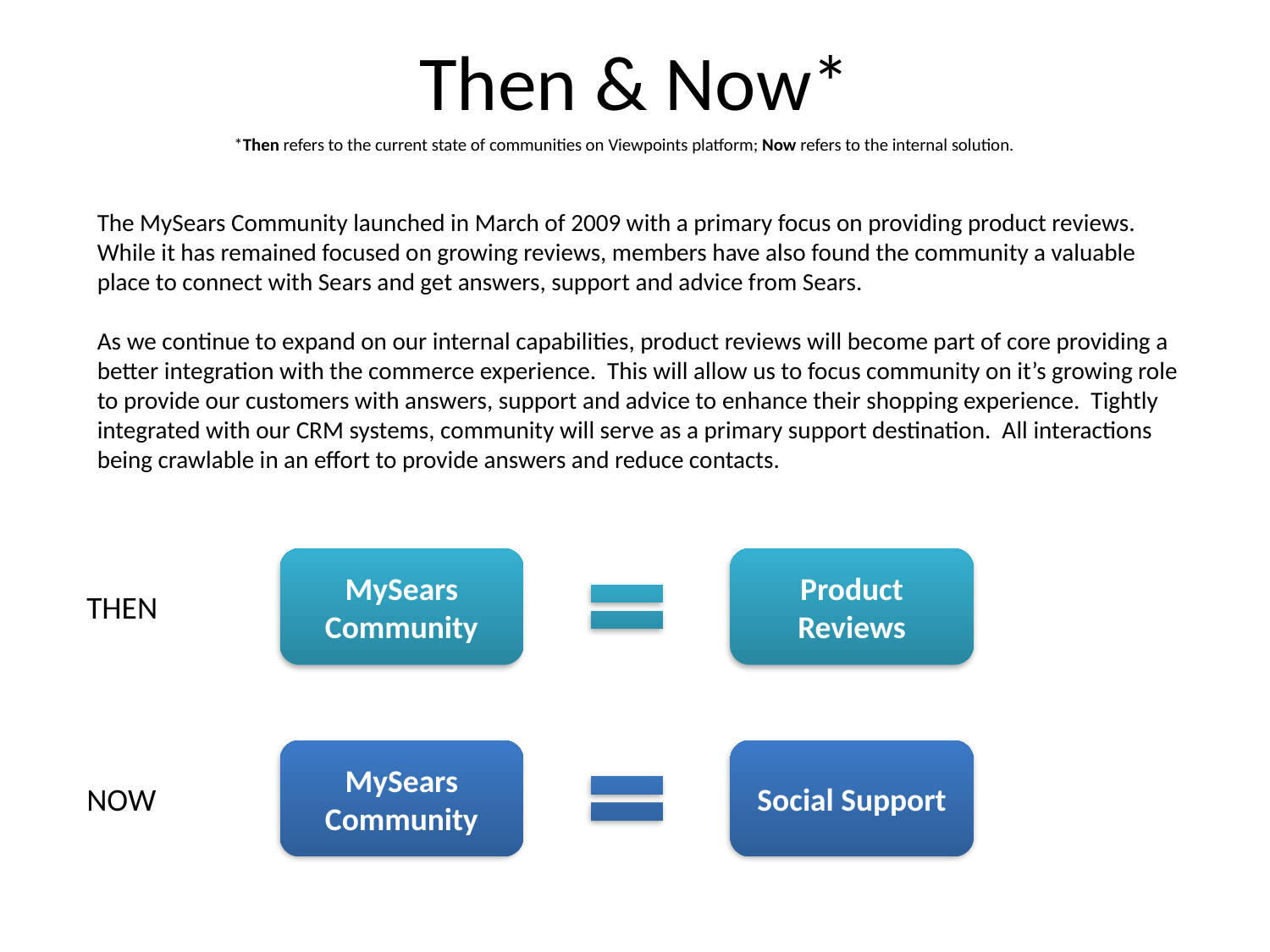

# Then & Now*
*Then refers to the current state of communities on Viewpoints platform; Now refers to the internal solution.
The MySears Community launched in March of 2009 with a primary focus on providing product reviews. While it has remained focused on growing reviews, members have also found the community a valuable place to connect with Sears and get answers, support and advice from Sears.

As we continue to expand on our internal capabilities, product reviews will become part of core providing a better integration with the commerce experience.  This will allow us to focus community on it’s growing role to provide our customers with answers, support and advice to enhance their shopping experience.  Tightly integrated with our CRM systems, community will serve as a primary support destination.  All interactions being crawlable in an effort to provide answers and reduce contacts.
MySears Community
Product Reviews

THEN
MySears Community
Social Support

NOW